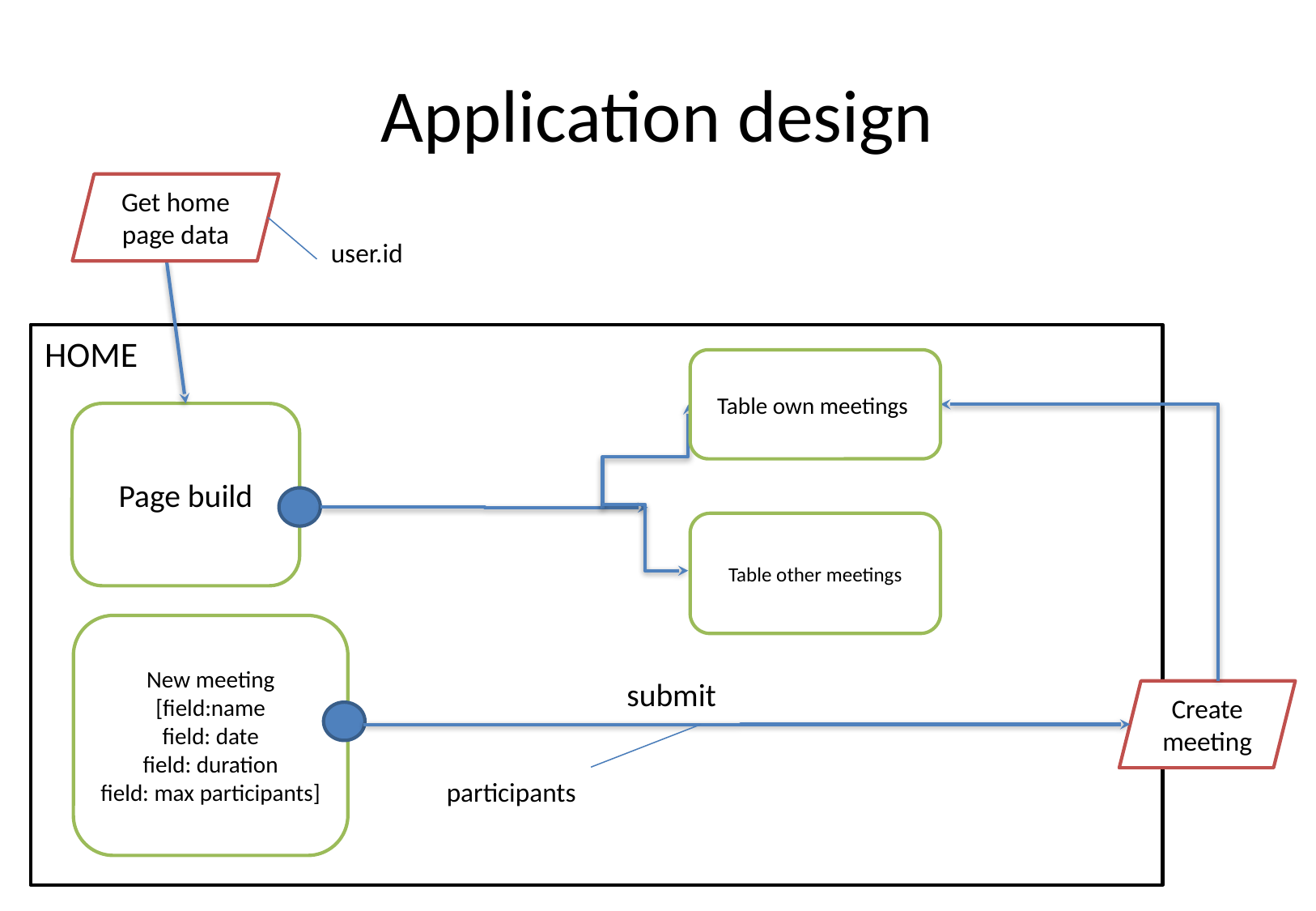

# Application design
Get home page data
user.id
HOME
Table own meetings
Page build

Table other meetings
New meeting
[field:name
field: date
field: duration
field: max participants]
submit
Create meeting

participants